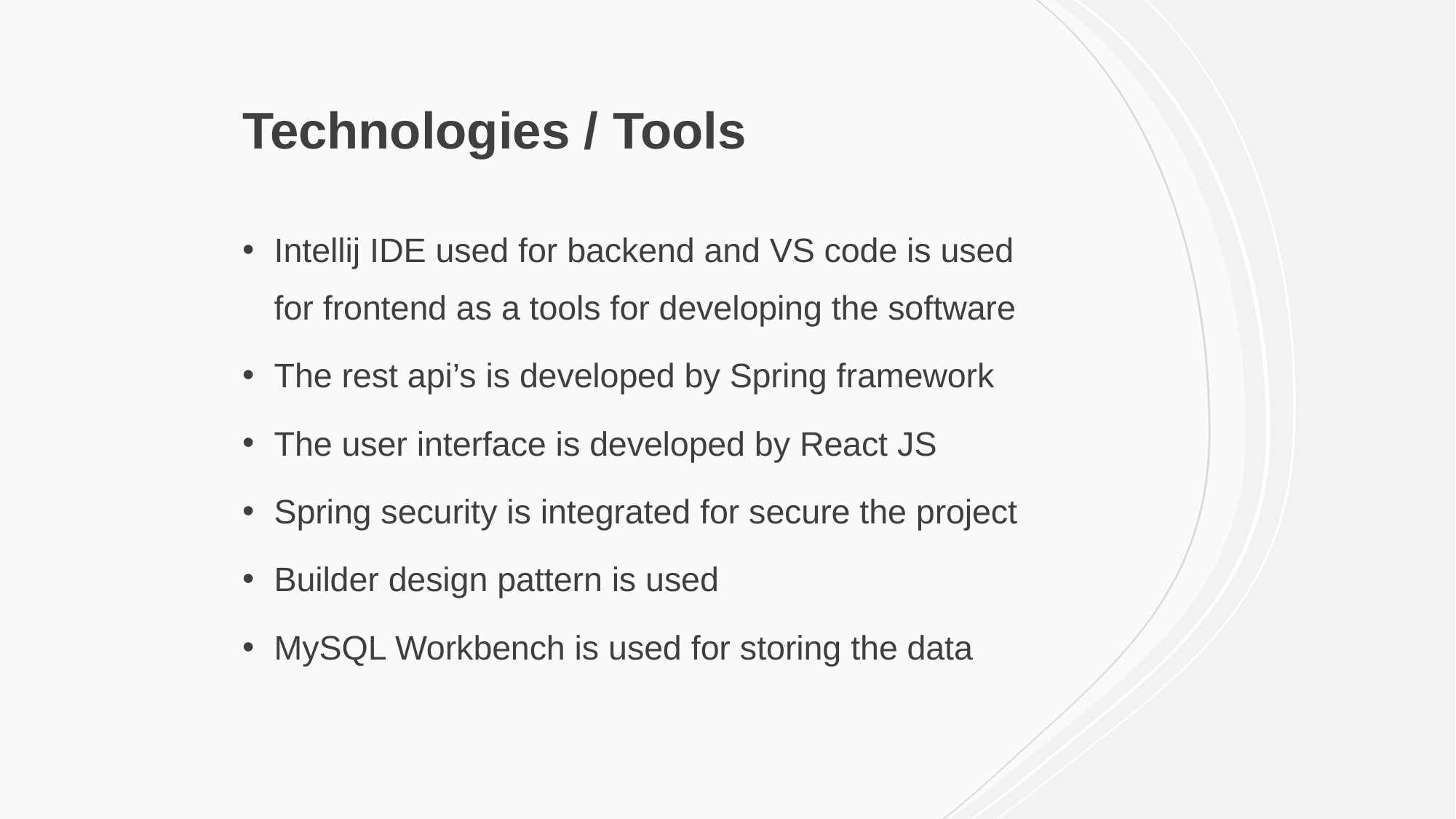

# Technologies / Tools
Intellij IDE used for backend and VS code is used for frontend as a tools for developing the software
The rest api’s is developed by Spring framework
The user interface is developed by React JS
Spring security is integrated for secure the project
Builder design pattern is used
MySQL Workbench is used for storing the data